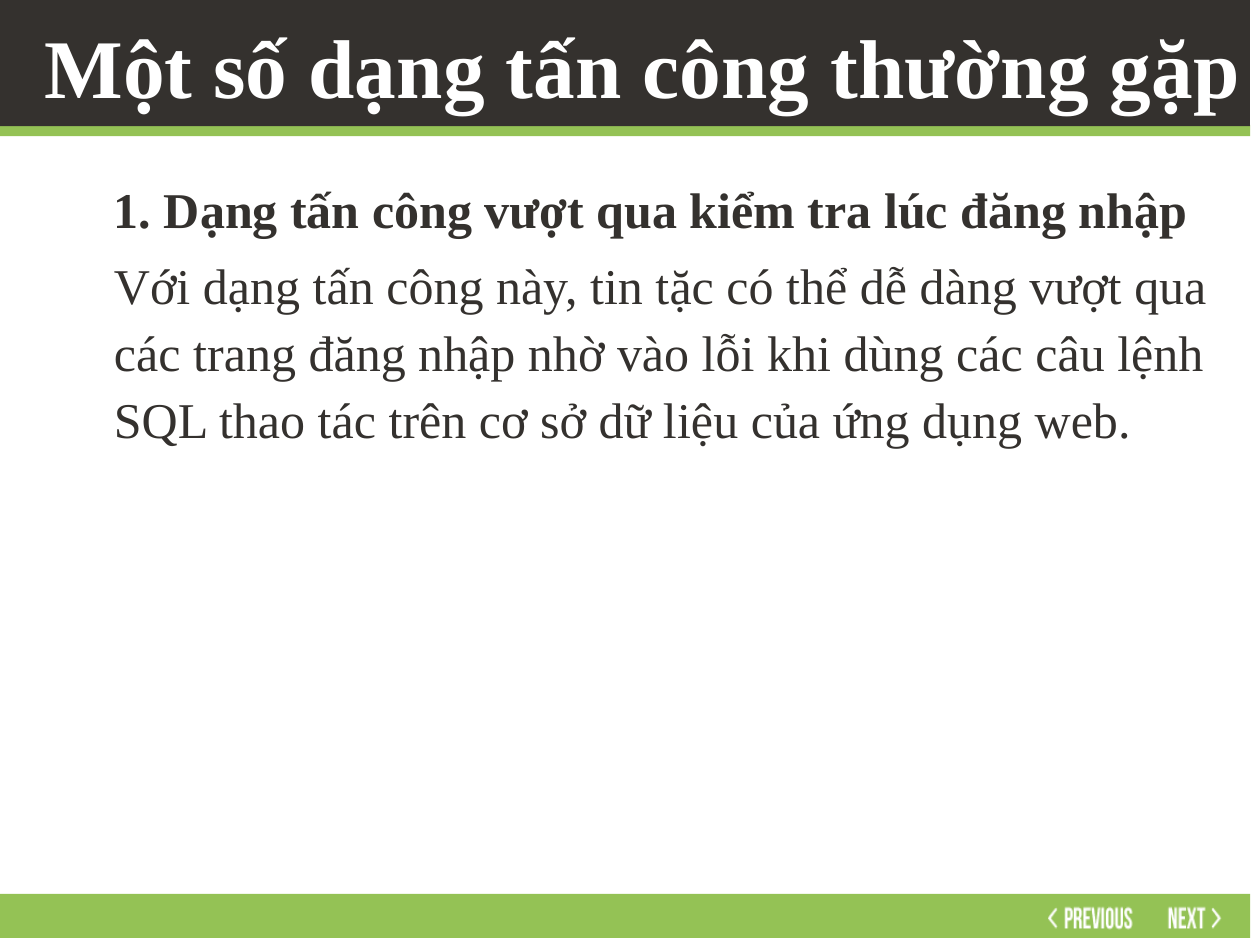

# Một số dạng tấn công thường gặp
1. Dạng tấn công vượt qua kiểm tra lúc đăng nhập
Với dạng tấn công này, tin tặc có thể dễ dàng vượt qua các trang đăng nhập nhờ vào lỗi khi dùng các câu lệnh SQL thao tác trên cơ sở dữ liệu của ứng dụng web.